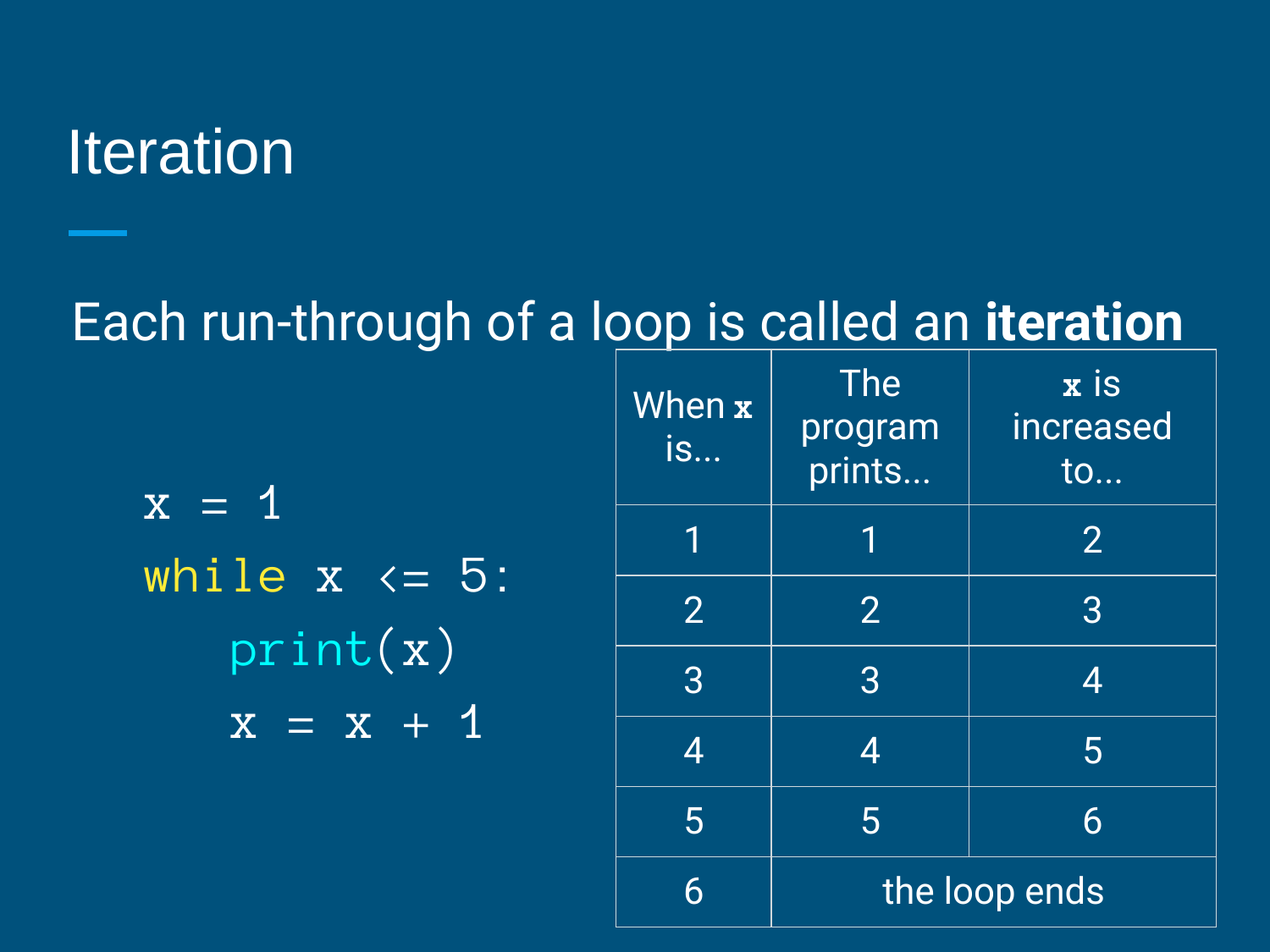

# Iteration
Each run-through of a loop is called an iteration
| When x is... | The program prints... | x is increased to... |
| --- | --- | --- |
| 1 | 1 | 2 |
| 2 | 2 | 3 |
| 3 | 3 | 4 |
| 4 | 4 | 5 |
| 5 | 5 | 6 |
| 6 | the loop ends |  |
x = 1
while x <= 5:
   print(x)
   x = x + 1